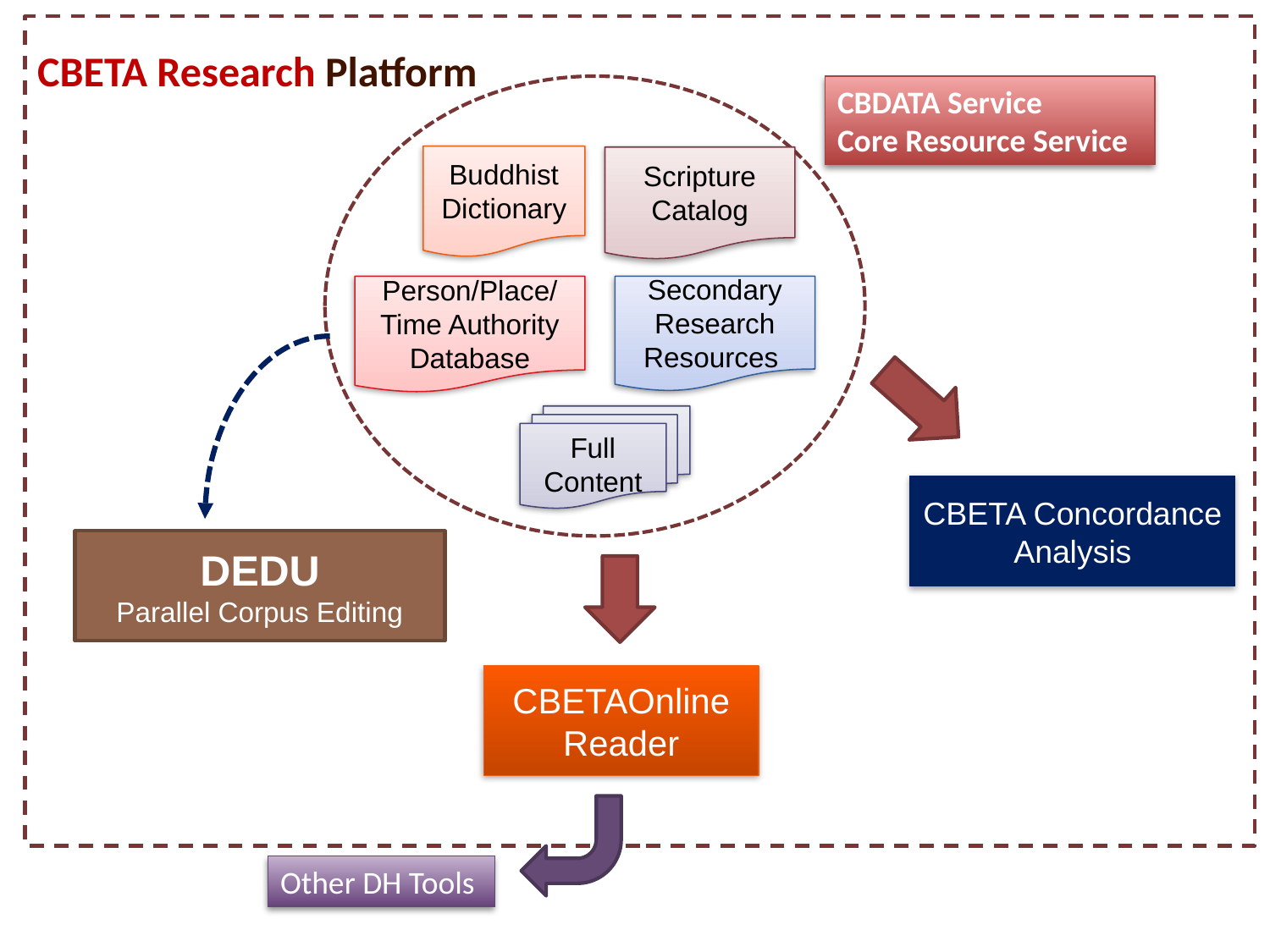

CBETA Research Platform

CBDATA Service
Core Resource Service
Buddhist Dictionary
Scripture Catalog
Person/Place/Time Authority Database
Secondary Research Resources

Full Content
CBETA Concordance Analysis
DEDU
Parallel Corpus Editing

CBETAOnline
Reader

Other DH Tools